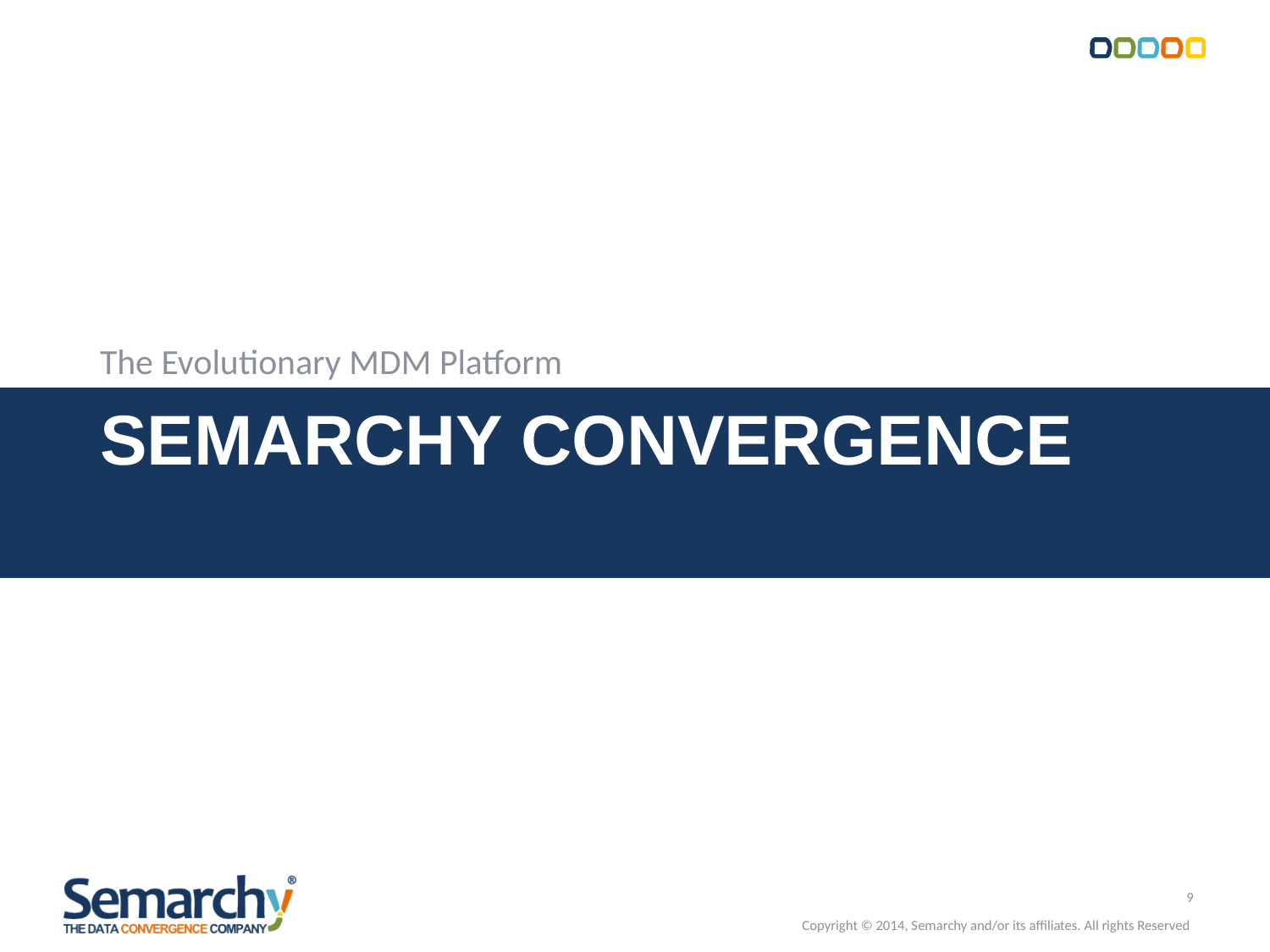

The Evolutionary MDM Platform
# Semarchy Convergence
9